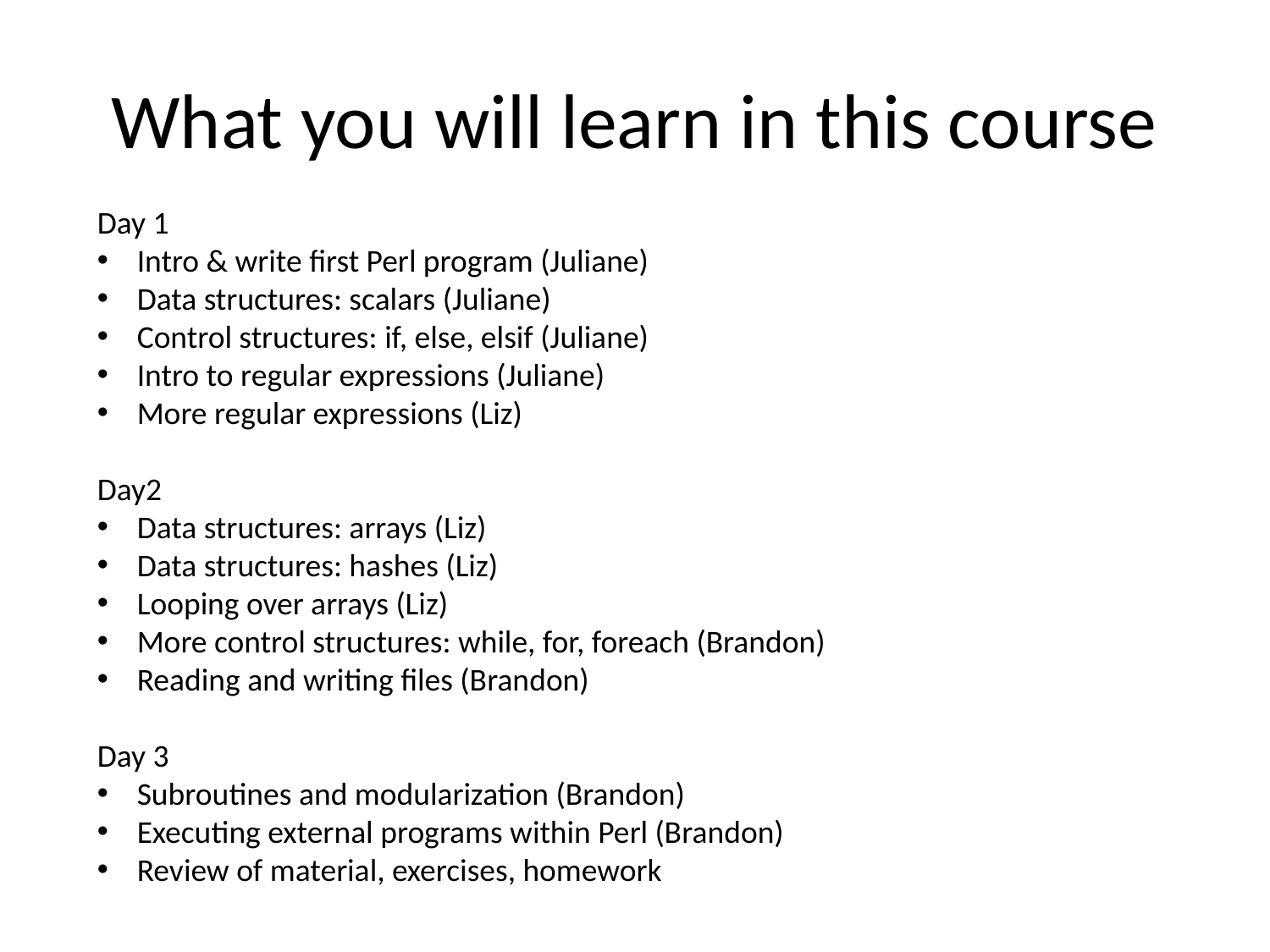

# What you will learn in this course
Day 1
Intro & write first Perl program (Juliane)
Data structures: scalars (Juliane)
Control structures: if, else, elsif (Juliane)
Intro to regular expressions (Juliane)
More regular expressions (Liz)

Day2
Data structures: arrays (Liz)
Data structures: hashes (Liz)
Looping over arrays (Liz)
More control structures: while, for, foreach (Brandon)
Reading and writing files (Brandon)

Day 3
Subroutines and modularization (Brandon)
Executing external programs within Perl (Brandon)
Review of material, exercises, homework